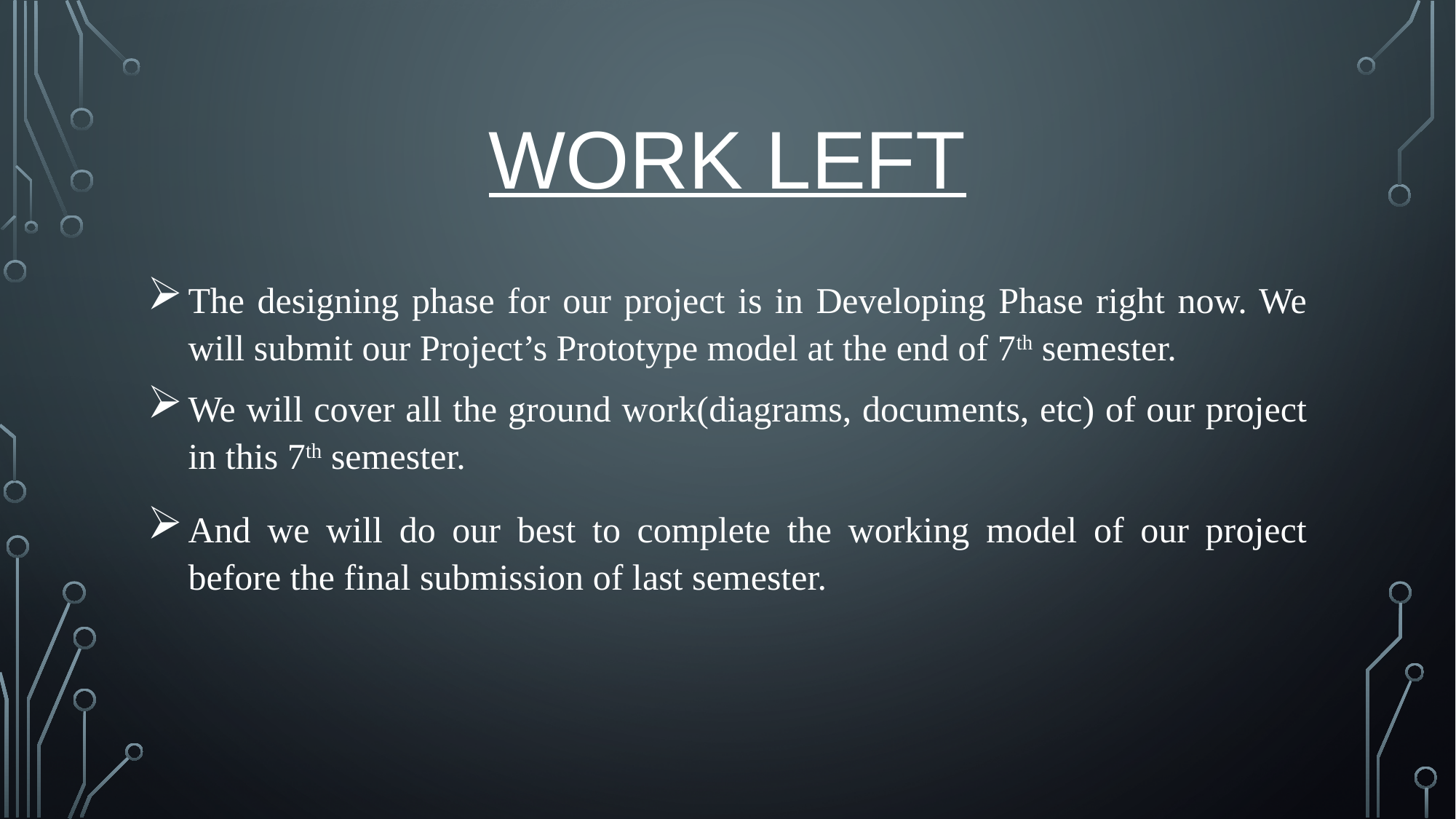

# WORK LEFT
The designing phase for our project is in Developing Phase right now. We will submit our Project’s Prototype model at the end of 7th semester.
We will cover all the ground work(diagrams, documents, etc) of our project in this 7th semester.
And we will do our best to complete the working model of our project before the final submission of last semester.